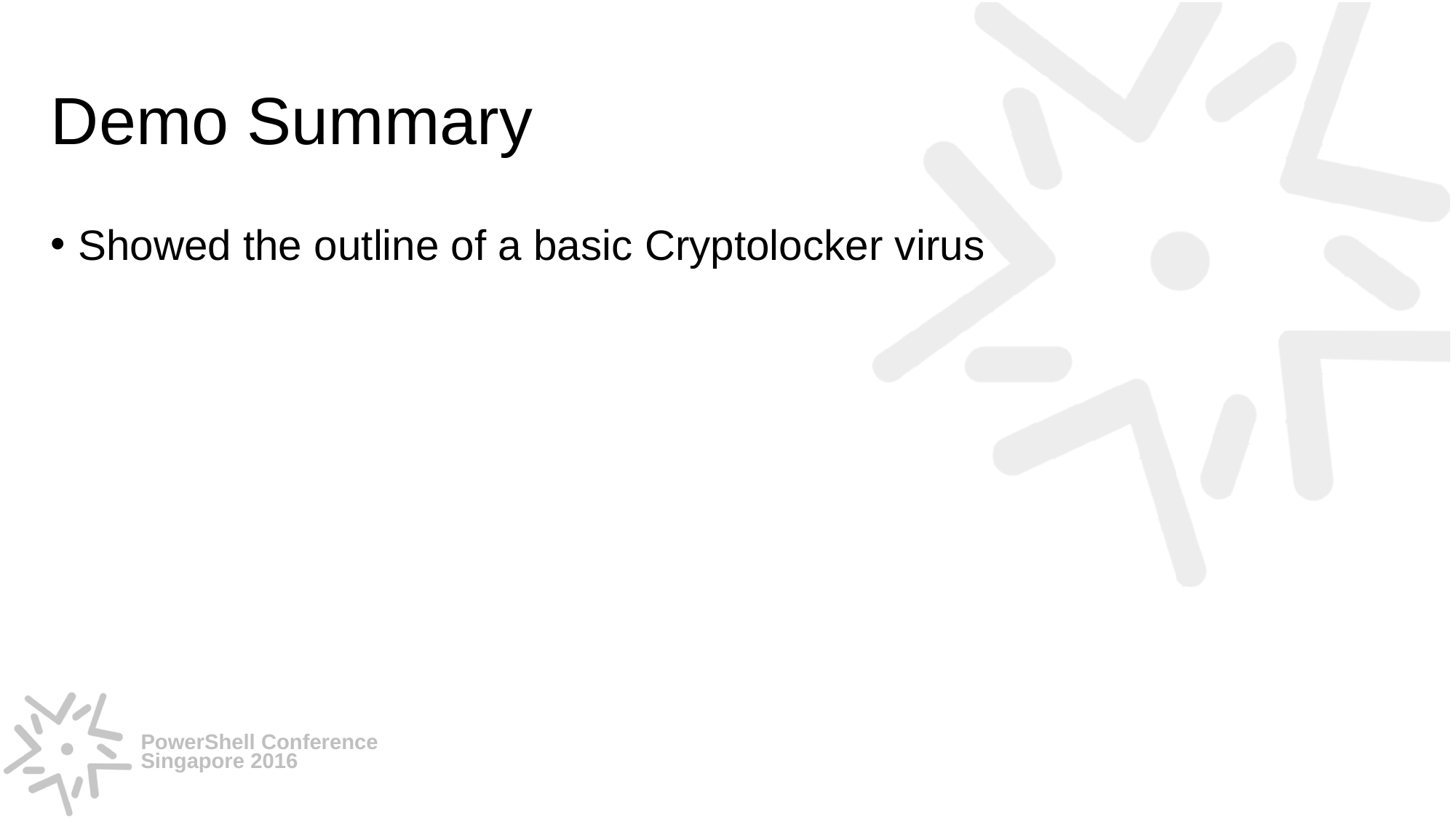

# Demo Summary
Showed the outline of a basic Cryptolocker virus